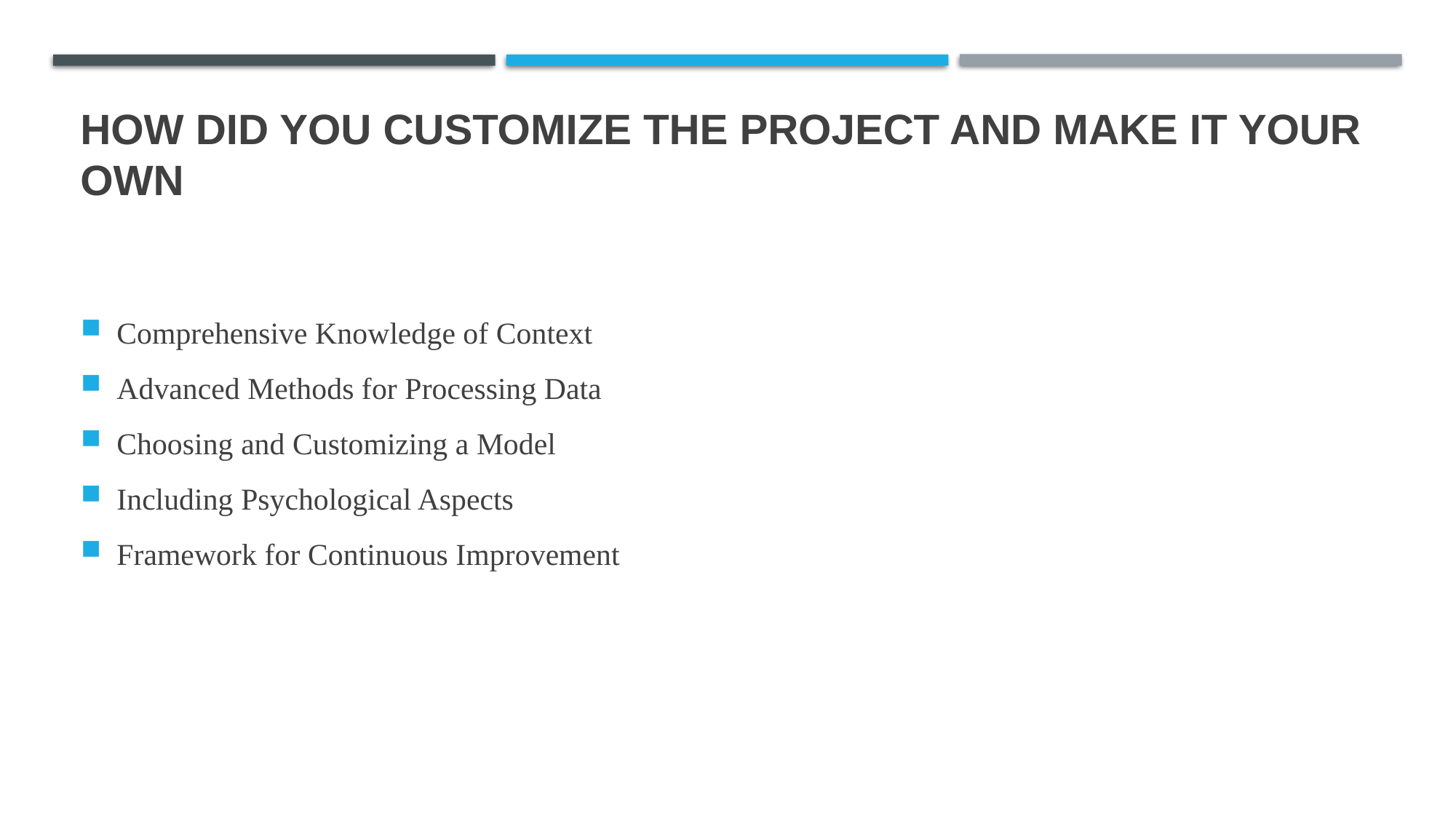

# How did you customize the project and make it your own
Comprehensive Knowledge of Context
Advanced Methods for Processing Data
Choosing and Customizing a Model
Including Psychological Aspects
Framework for Continuous Improvement